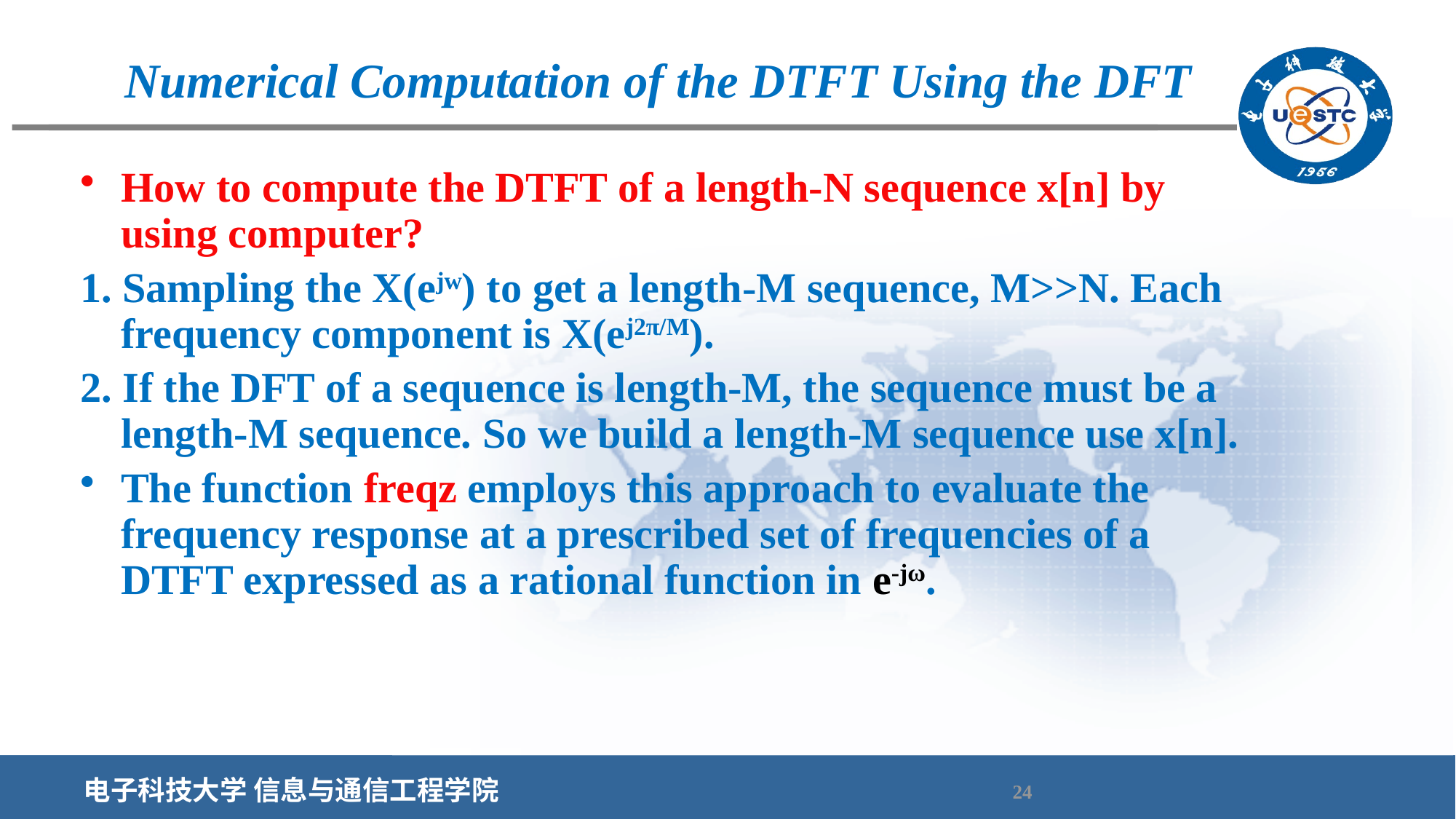

# Numerical Computation of the DTFT Using the DFT
How to compute the DTFT of a length-N sequence x[n] by using computer?
1. Sampling the X(ejw) to get a length-M sequence, M>>N. Each frequency component is X(ej2π/M).
2. If the DFT of a sequence is length-M, the sequence must be a length-M sequence. So we build a length-M sequence use x[n].
The function freqz employs this approach to evaluate the frequency response at a prescribed set of frequencies of a DTFT expressed as a rational function in e-jω.